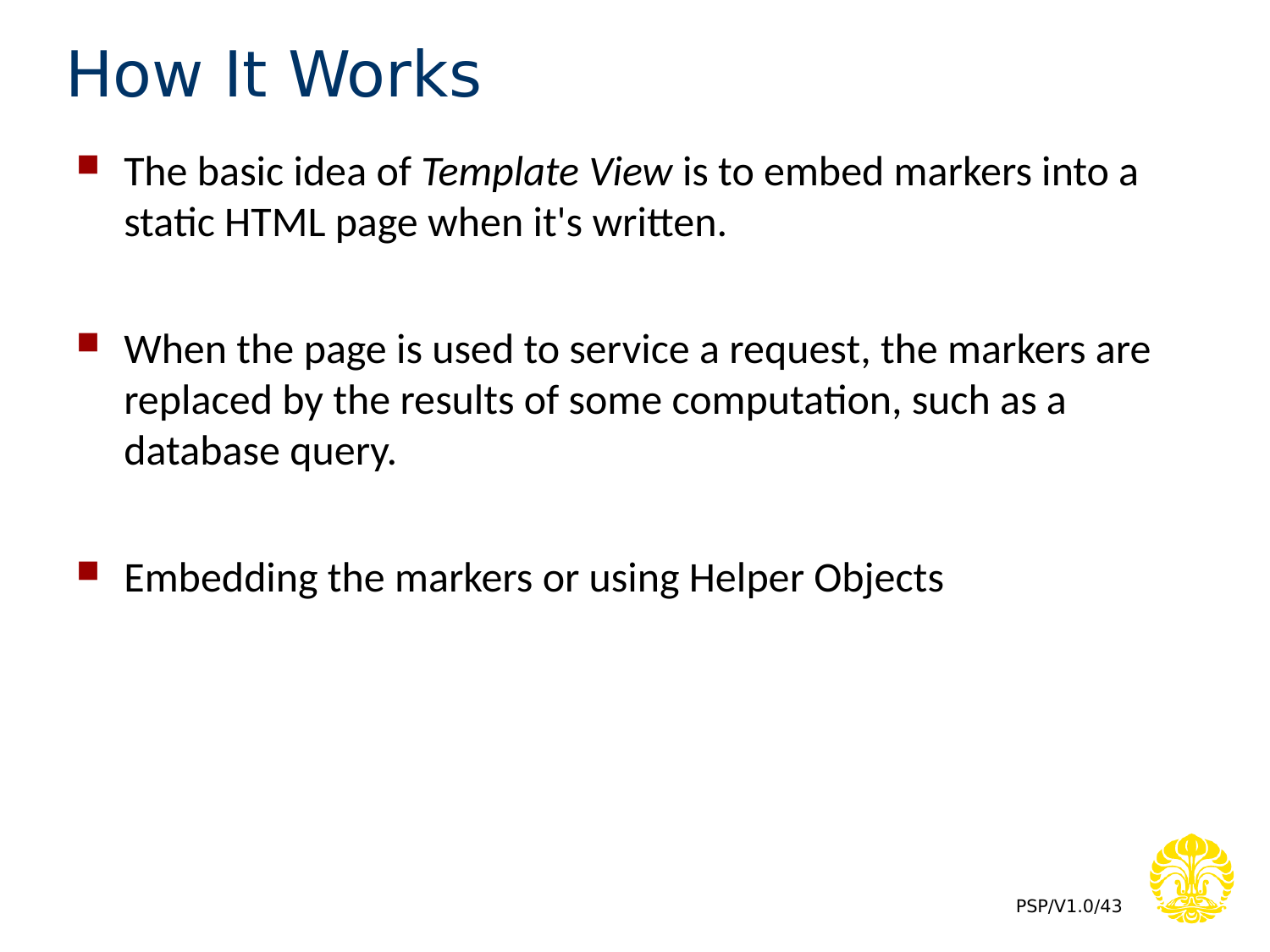

# How It Works
The basic idea of Template View is to embed markers into a static HTML page when it's written.

When the page is used to service a request, the markers are replaced by the results of some computation, such as a database query.

Embedding the markers or using Helper Objects